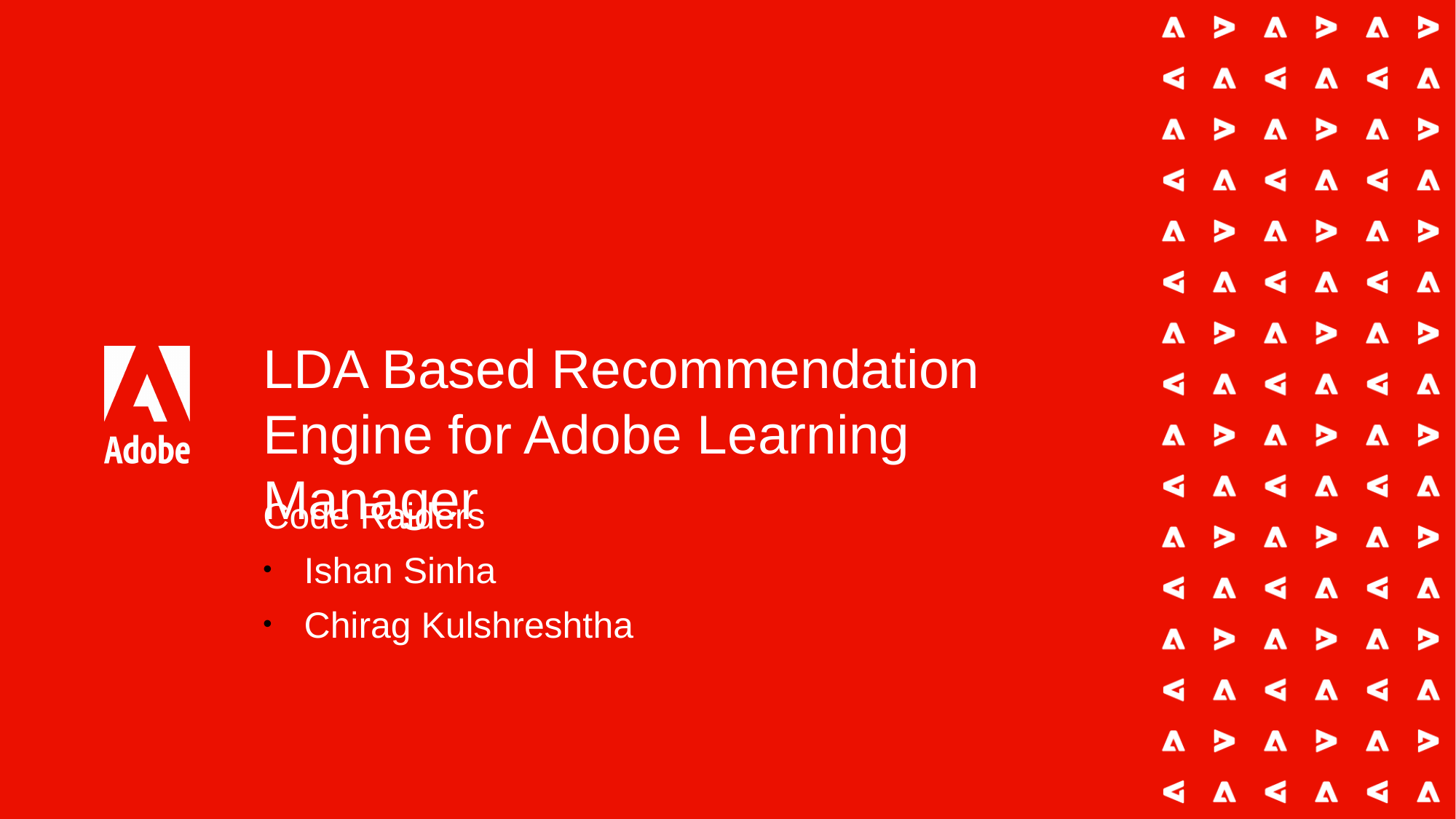

# LDA Based Recommendation Engine for Adobe Learning Manager
Code Raiders
Ishan Sinha
Chirag Kulshreshtha